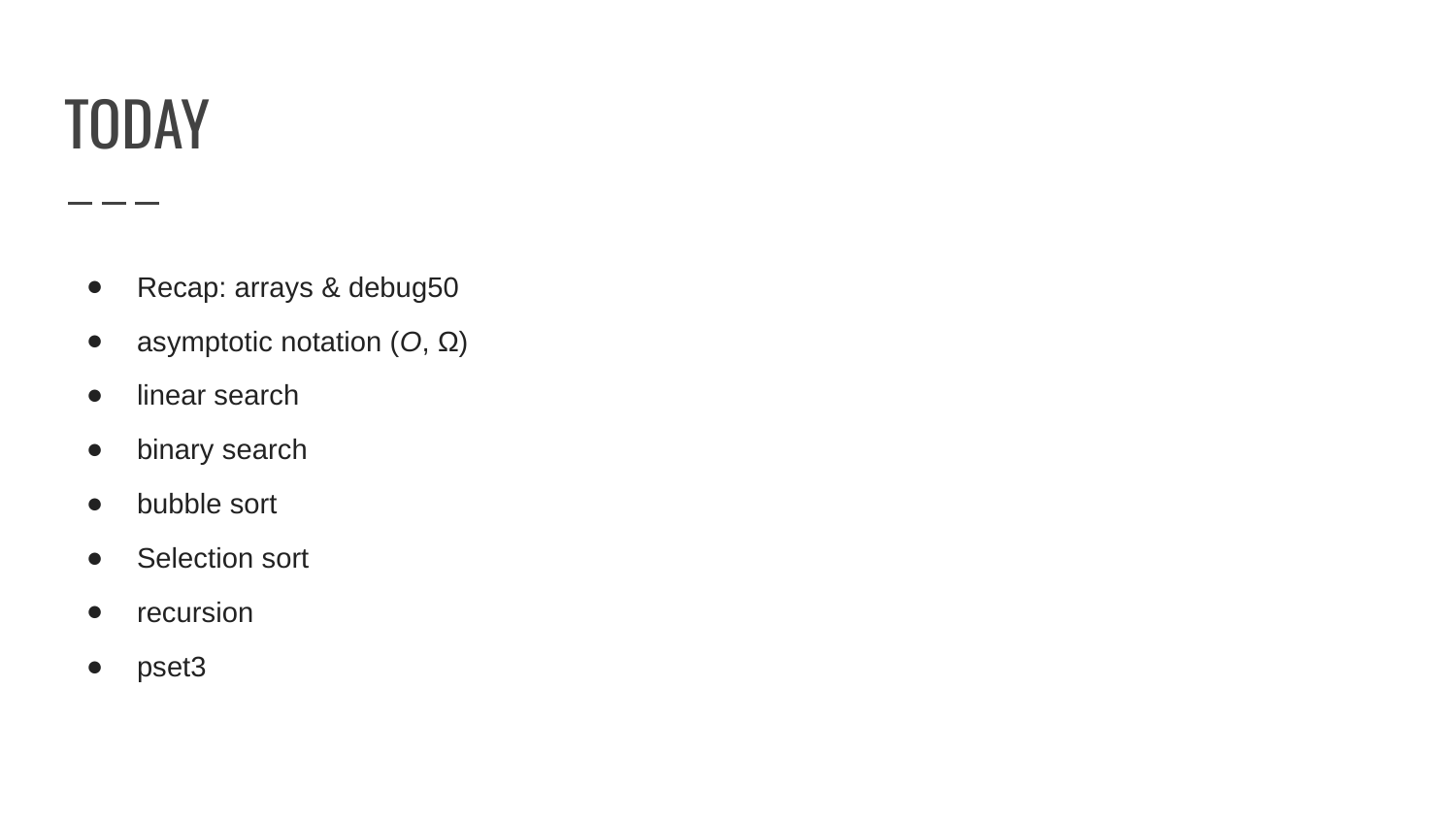

# TODAY
Recap: arrays & debug50
asymptotic notation (O, Ω)
linear search
binary search
bubble sort
Selection sort
recursion
pset3